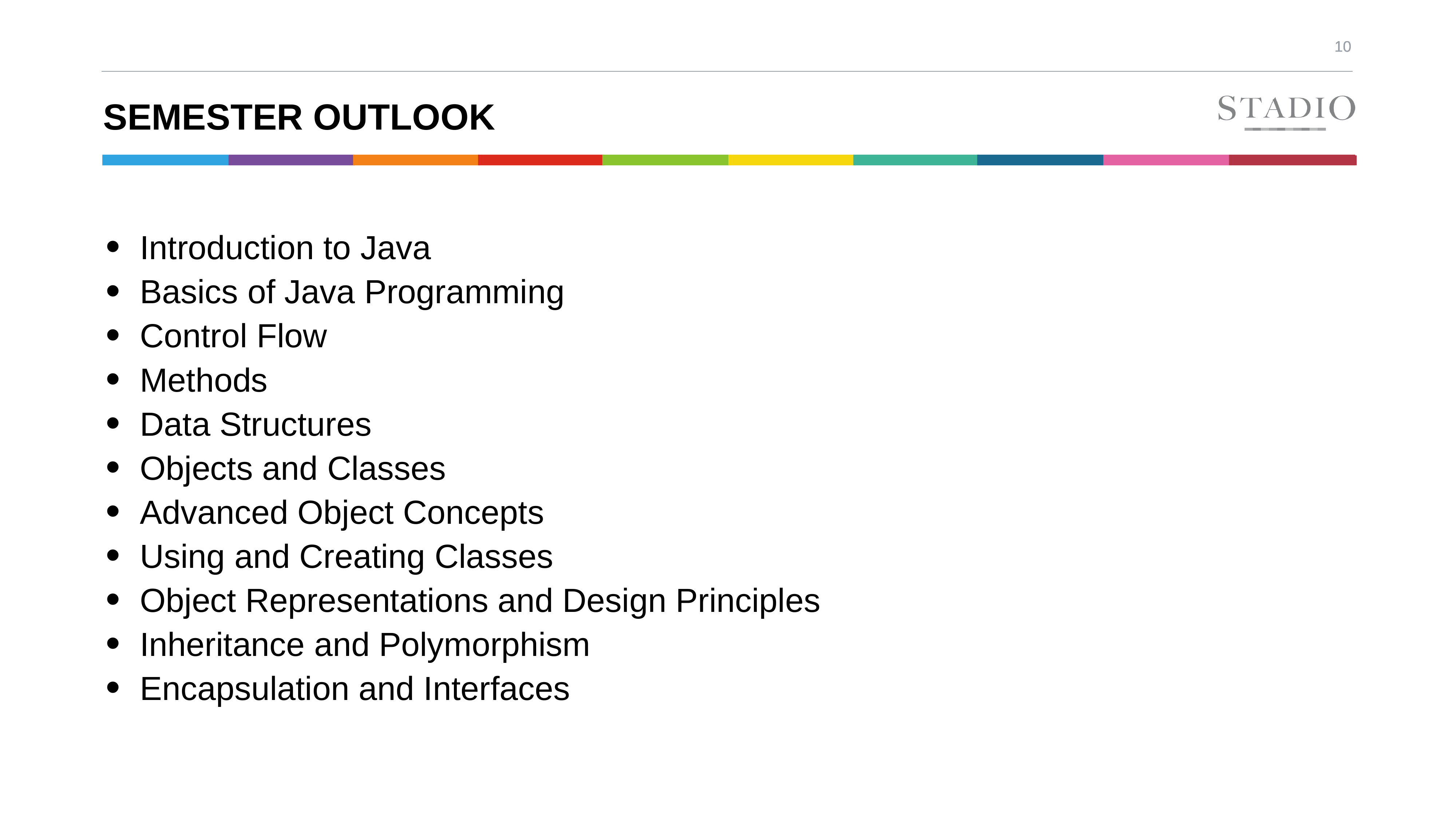

# Semester outlook

Introduction to Java
Basics of Java Programming
Control Flow
Methods
Data Structures
Objects and Classes
Advanced Object Concepts
Using and Creating Classes
Object Representations and Design Principles
Inheritance and Polymorphism
Encapsulation and Interfaces